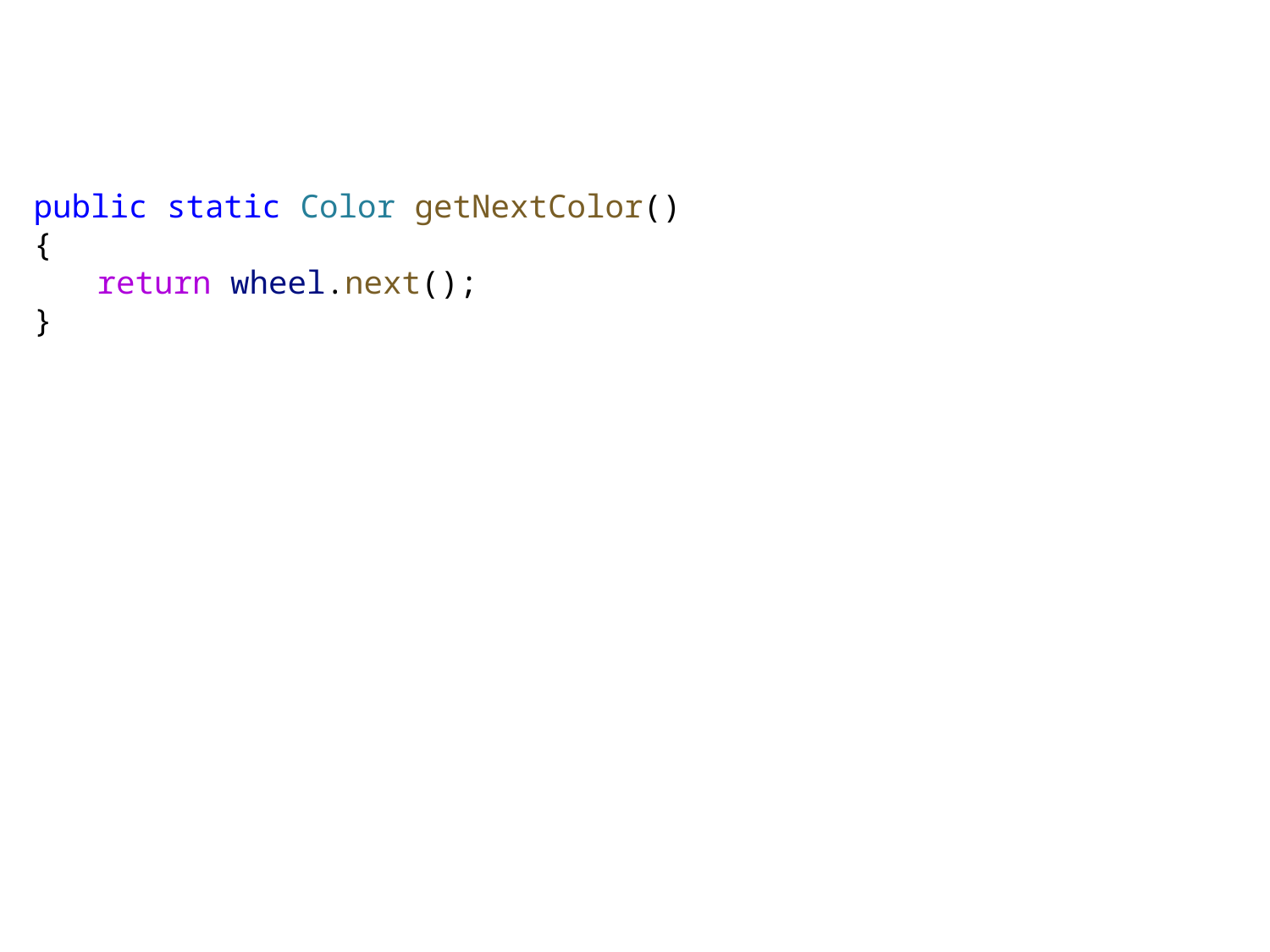

public static Color getNextColor()
{
return wheel.next();
}